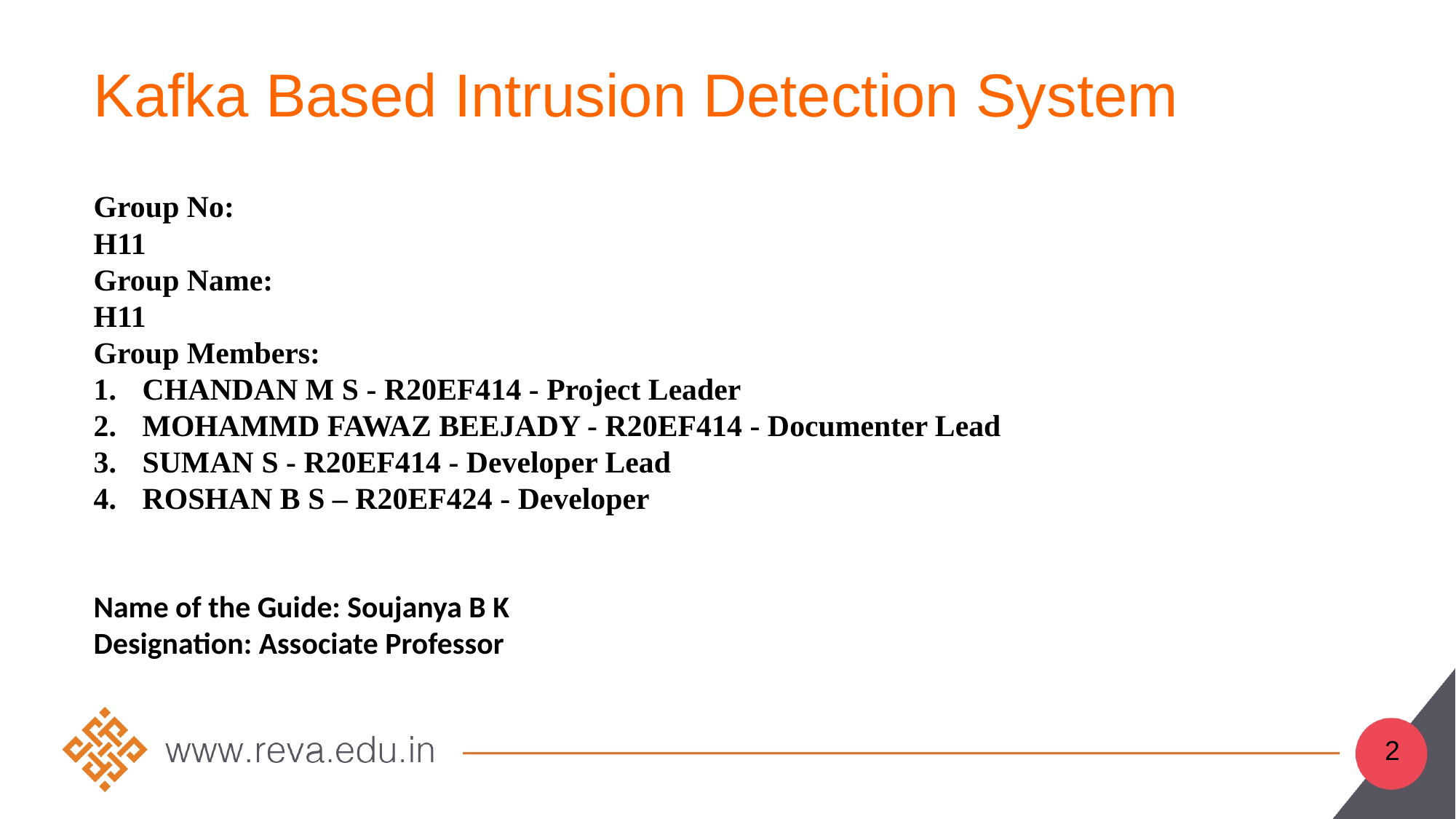

# Kafka Based Intrusion Detection System
Group No:
H11
Group Name:
H11
Group Members:
 CHANDAN M S - R20EF414 - Project Leader
 MOHAMMD FAWAZ BEEJADY - R20EF414 - Documenter Lead
 SUMAN S - R20EF414 - Developer Lead
 ROSHAN B S – R20EF424 - Developer
Name of the Guide: Soujanya B K
Designation: Associate Professor
2